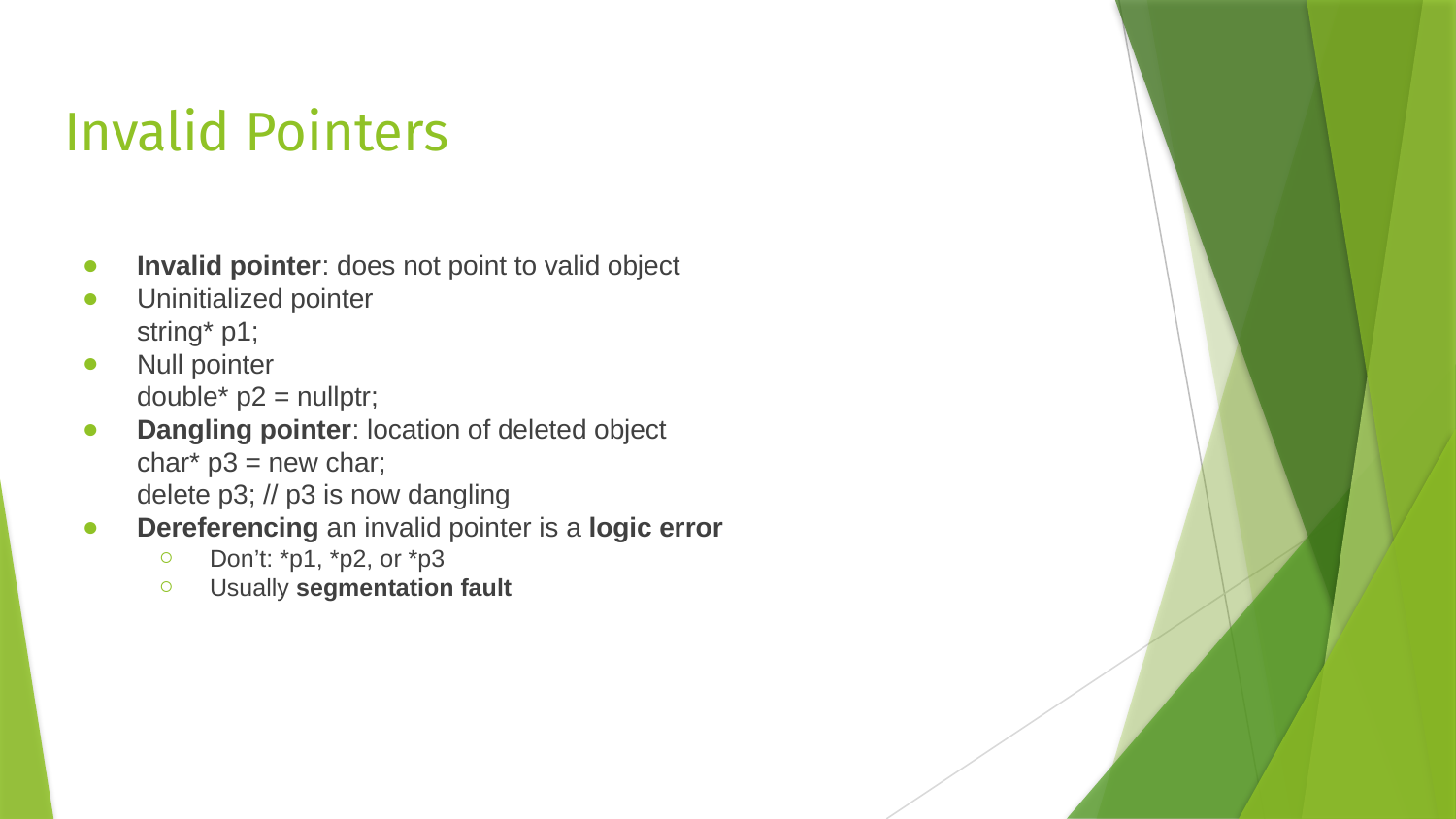

# Invalid Pointers
Invalid pointer: does not point to valid object
Uninitialized pointer
string* p1;
Null pointer
double* p2 = nullptr;
Dangling pointer: location of deleted object
char* p3 = new char;
delete p3; // p3 is now dangling
Dereferencing an invalid pointer is a logic error
Don’t: *p1, *p2, or *p3
Usually segmentation fault